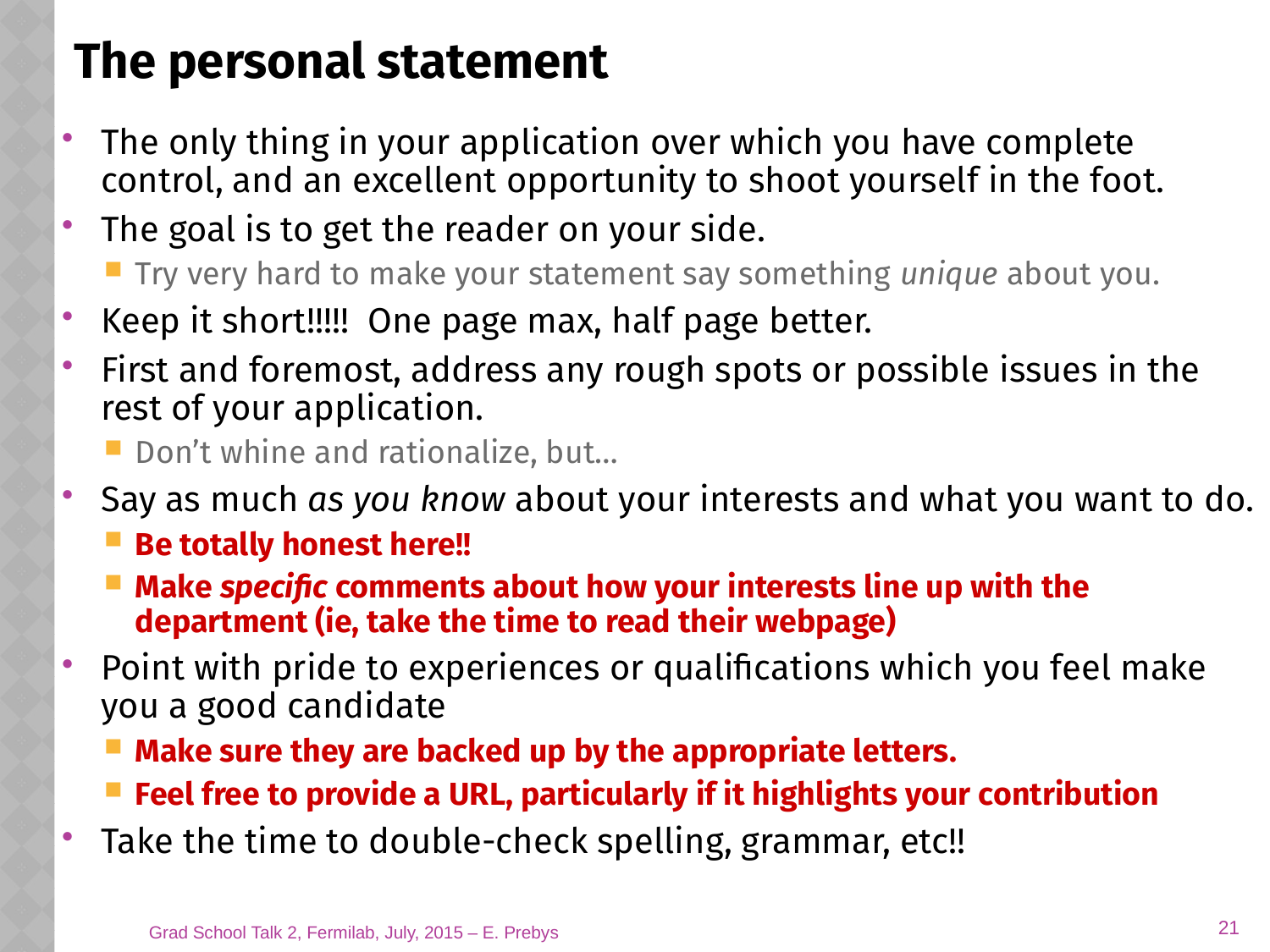

# The personal statement
The only thing in your application over which you have complete control, and an excellent opportunity to shoot yourself in the foot.
The goal is to get the reader on your side.
Try very hard to make your statement say something unique about you.
Keep it short!!!!!  One page max, half page better.
First and foremost, address any rough spots or possible issues in the rest of your application.
Don’t whine and rationalize, but…
Say as much as you know about your interests and what you want to do.
Be totally honest here!!
Make specific comments about how your interests line up with the department (ie, take the time to read their webpage)
Point with pride to experiences or qualifications which you feel make you a good candidate
Make sure they are backed up by the appropriate letters.
Feel free to provide a URL, particularly if it highlights your contribution
Take the time to double-check spelling, grammar, etc!!
21
Grad School Talk 2, Fermilab, July, 2015 – E. Prebys